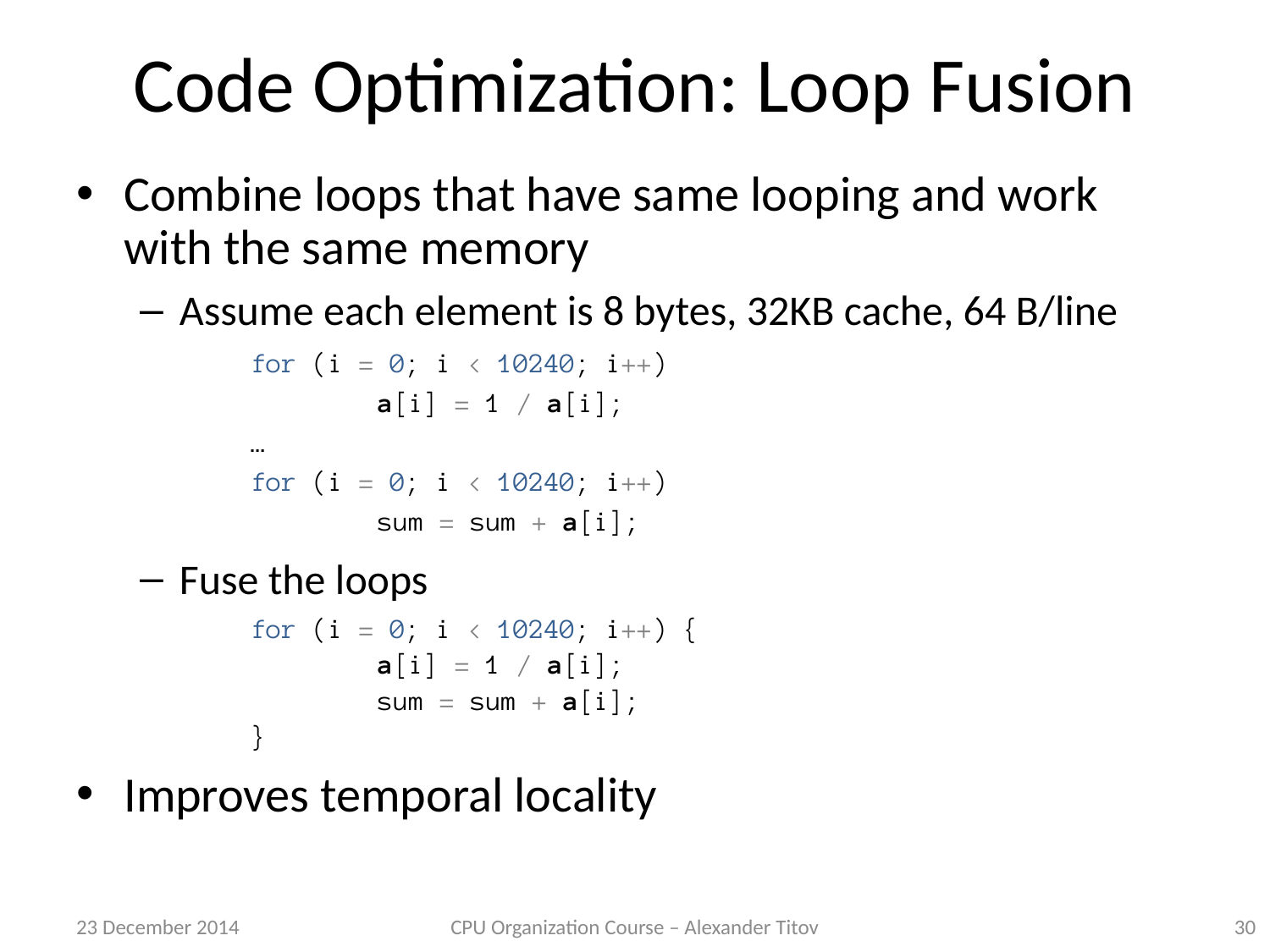

# Code Optimization: Loop Fusion
Combine loops that have same looping and work with the same memory
Assume each element is 8 bytes, 32KB cache, 64 B/line
for (i = 0; i < 10240; i++)
	a[i] = 1 / a[i];
…
for (i = 0; i < 10240; i++)
	sum = sum + a[i];
Fuse the loops
for (i = 0; i < 10240; i++) {
	a[i] = 1 / a[i];
	sum = sum + a[i];
}
Improves temporal locality
23 December 2014
CPU Organization Course – Alexander Titov
30